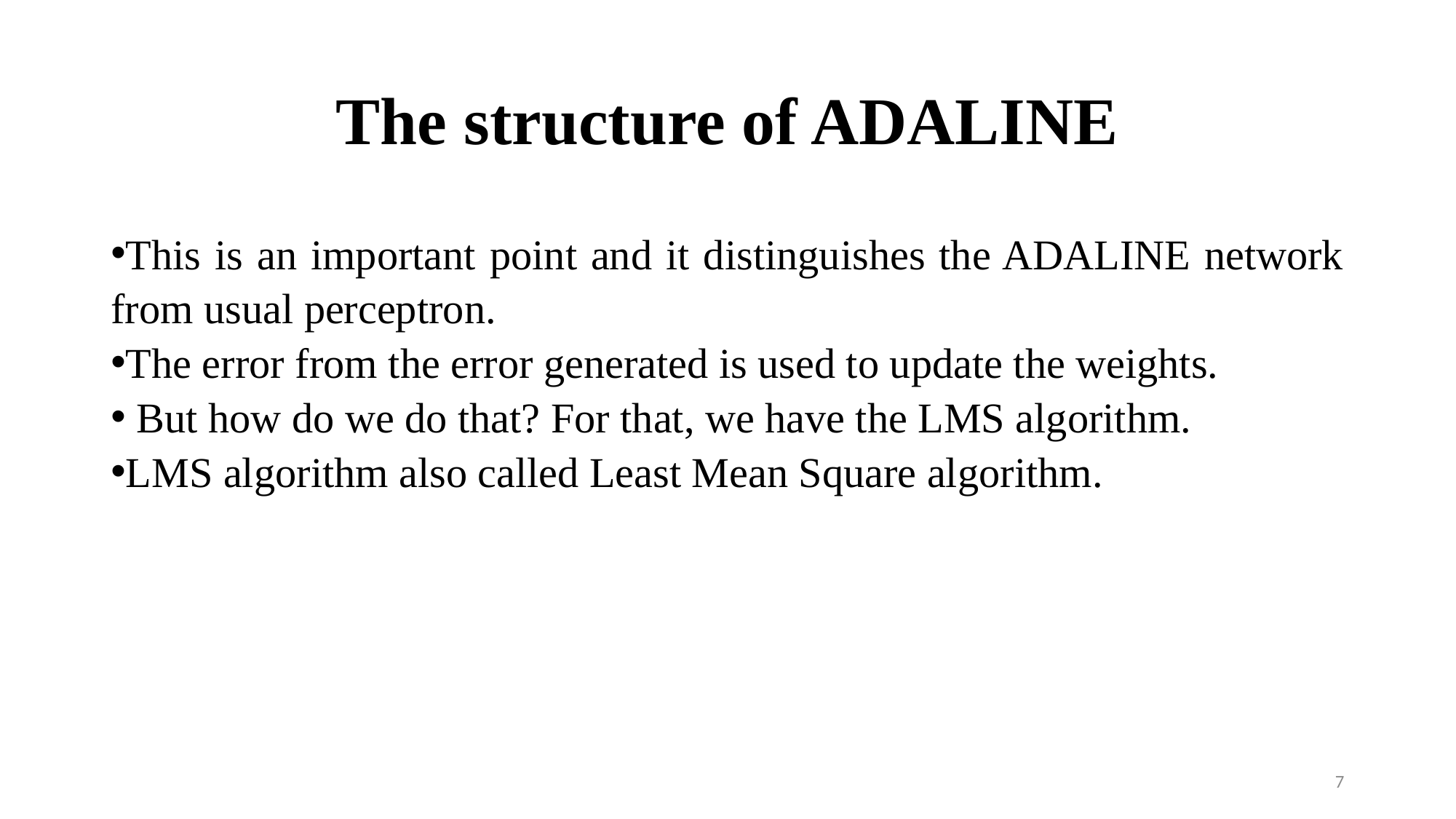

# The structure of ADALINE
This is an important point and it distinguishes the ADALINE network from usual perceptron.
The error from the error generated is used to update the weights.
 But how do we do that? For that, we have the LMS algorithm.
LMS algorithm also called Least Mean Square algorithm.

7